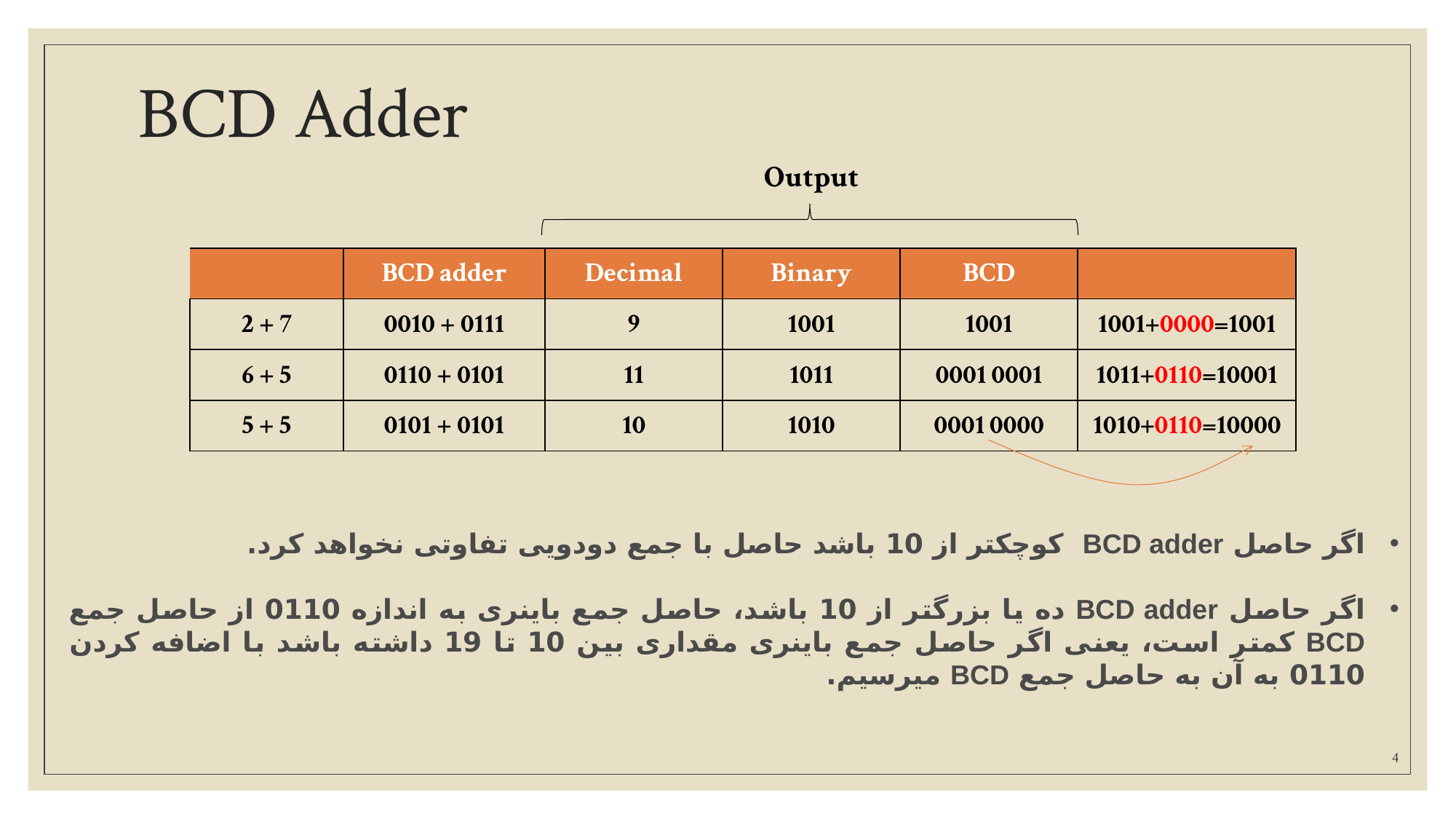

# BCD Adder
Output
|  | BCD adder | Decimal | Binary | BCD |  |
| --- | --- | --- | --- | --- | --- |
| 2 + 7 | 0010 + 0111 | 9 | 1001 | 1001 | 1001+0000=1001 |
| 6 + 5 | 0110 + 0101 | 11 | 1011 | 00010001 | 1011+0110=10001 |
| 5 + 5 | 0101 + 0101 | 10 | 1010 | 00010000 | 1010+0110=10000 |

اگر حاصل BCD adder  کوچکتر از 10 باشد حاصل با جمع دودویی تفاوتی نخواهد کرد.

اگر حاصل BCD adder ده یا بزرگتر از 10 باشد، حاصل جمع باینری به اندازه 0110 از حاصل جمع BCD کمتر است، یعنی اگر حاصل جمع باینری مقداری بین 10 تا 19 داشته باشد با اضافه کردن 0110 به آن به حاصل جمع BCD میرسیم.

4